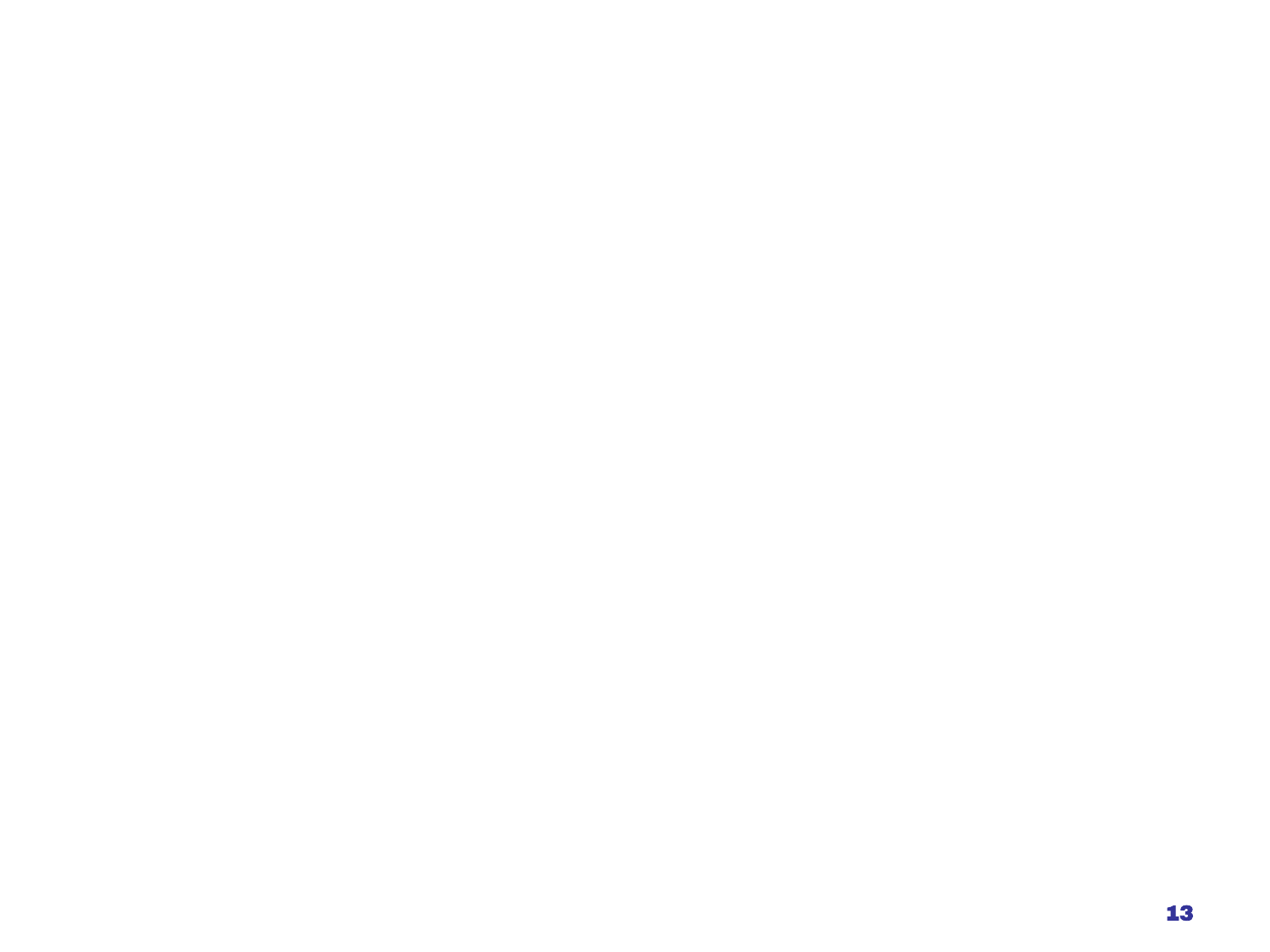

# 1. Методология функционального моделирования (IDEF0)
13